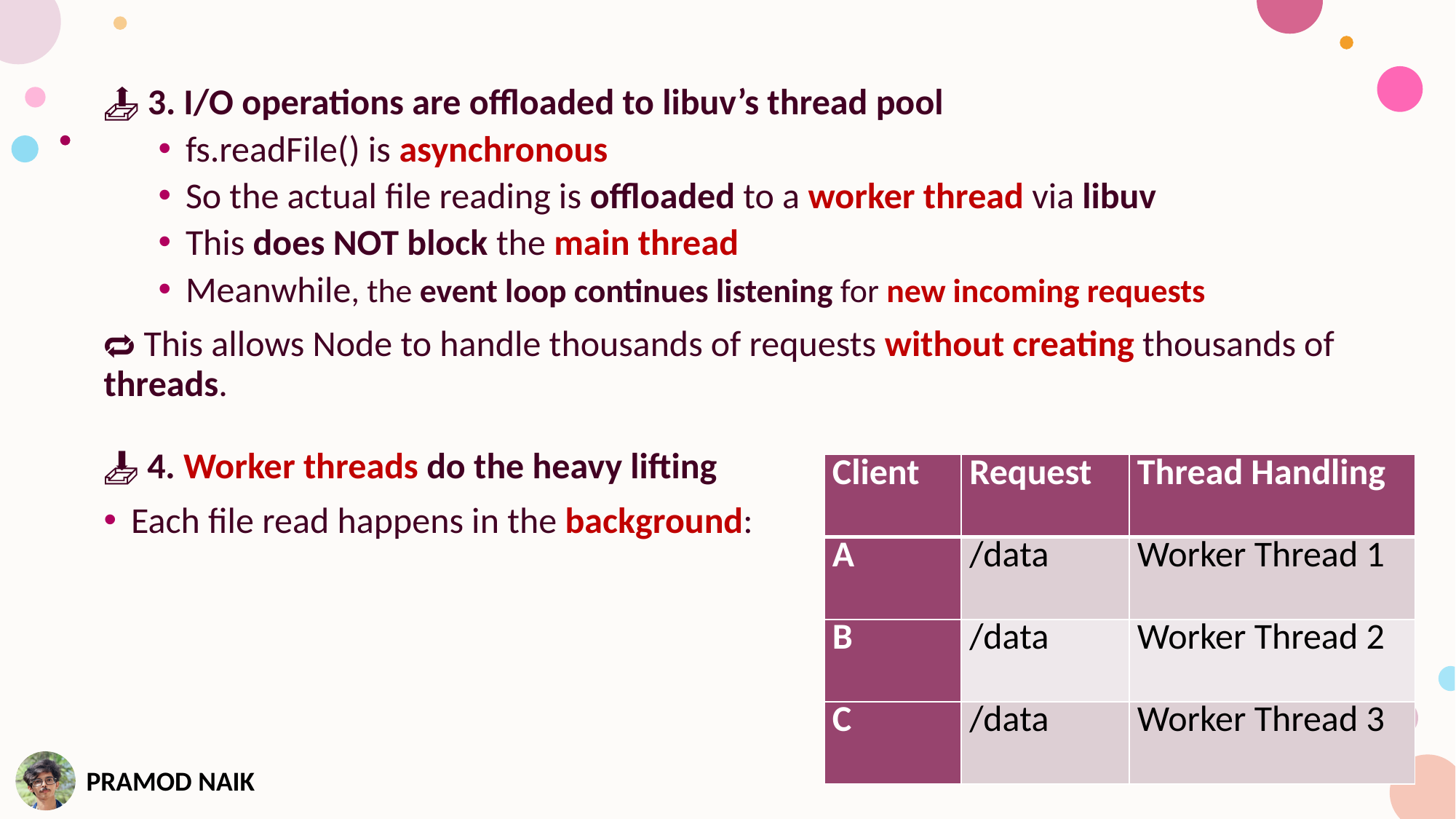

📤 3. I/O operations are offloaded to libuv’s thread pool
fs.readFile() is asynchronous
So the actual file reading is offloaded to a worker thread via libuv
This does NOT block the main thread
Meanwhile, the event loop continues listening for new incoming requests
🔁 This allows Node to handle thousands of requests without creating thousands of threads.

📥 4. Worker threads do the heavy lifting
Each file read happens in the background:

| Client | Request | Thread Handling |
| --- | --- | --- |
| A | /data | Worker Thread 1 |
| B | /data | Worker Thread 2 |
| C | /data | Worker Thread 3 |